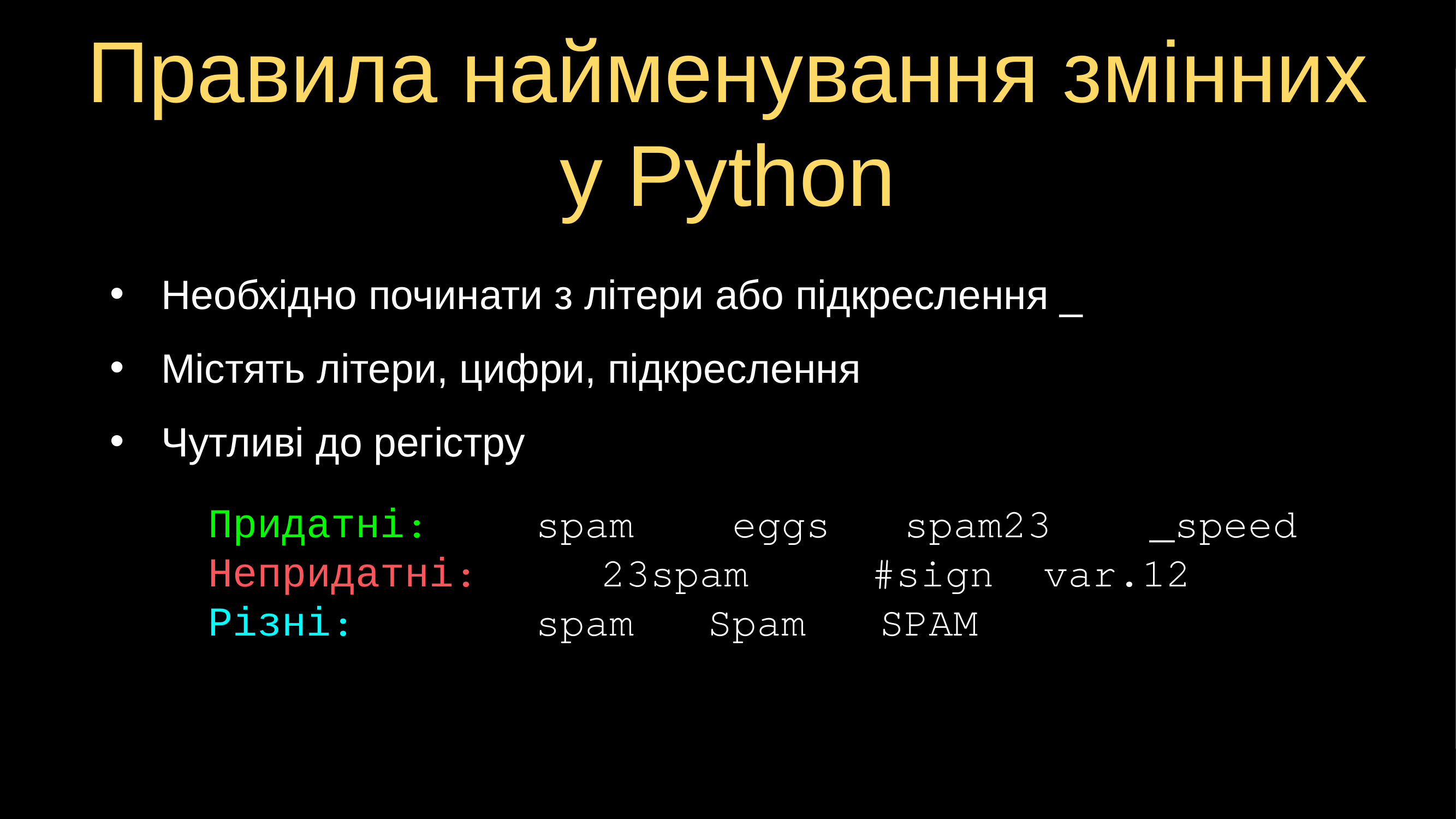

# Правила найменування змінних у Python
Необхідно починати з літери або підкреслення _
Містять літери, цифри, підкреслення
Чутливі до регістру
Придатні:    	spam    eggs   spam23    _speed
Непридатні:     23spam     #sign  var.12
Різні:    	spam   Spam   SPAM